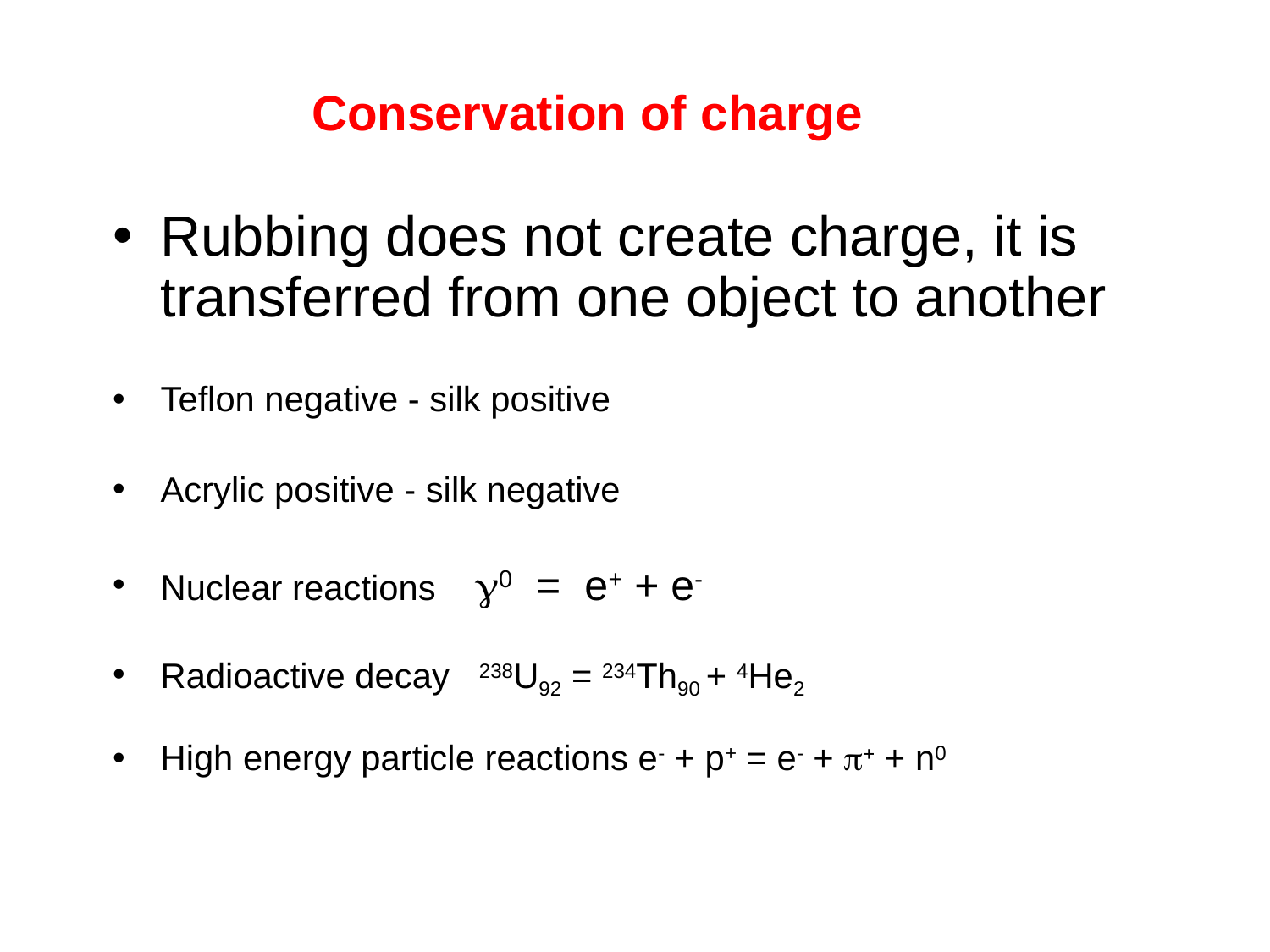

# Conservation of charge
Rubbing does not create charge, it is transferred from one object to another

Teflon negative - silk positive

Acrylic positive - silk negative

Nuclear reactions    γ0  =  e+ + e-

Radioactive decay   238U92 = 234Th90 + 4He2

High energy particle reactions e- + p+ = e- + π+ + n0